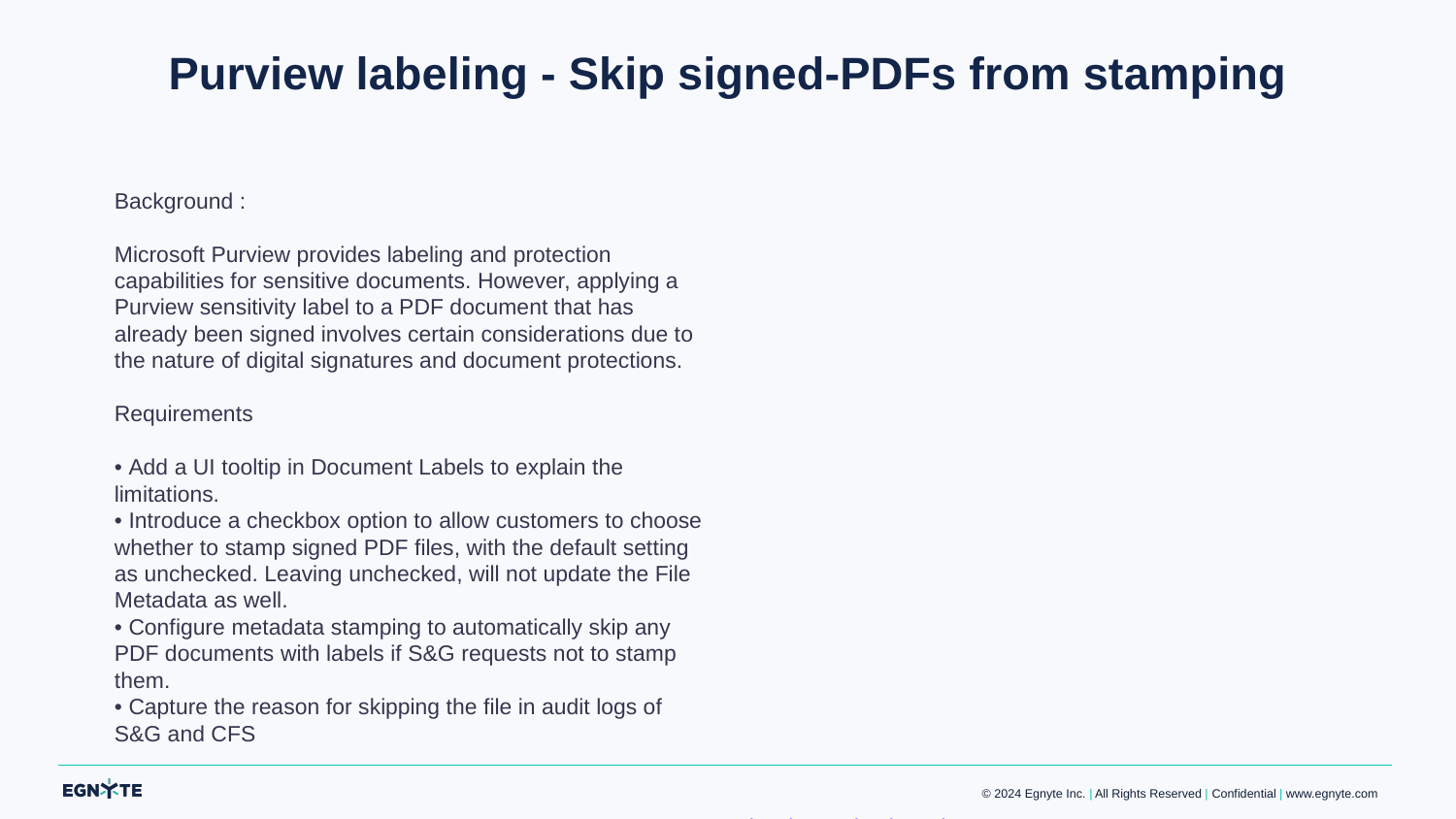

# Purview labeling - Skip signed-PDFs from stamping

Background :

Microsoft Purview provides labeling and protection capabilities for sensitive documents. However, applying a Purview sensitivity label to a PDF document that has already been signed involves certain considerations due to the nature of digital signatures and document protections.

Requirements

• Add a UI tooltip in Document Labels to explain the limitations.
• Introduce a checkbox option to allow customers to choose whether to stamp signed PDF files, with the default setting as unchecked. Leaving unchecked, will not update the File Metadata as well.
• Configure metadata stamping to automatically skip any PDF documents with labels if S&G requests not to stamp them.
• Capture the reason for skipping the file in audit logs of S&G and CFS

View in Productboard